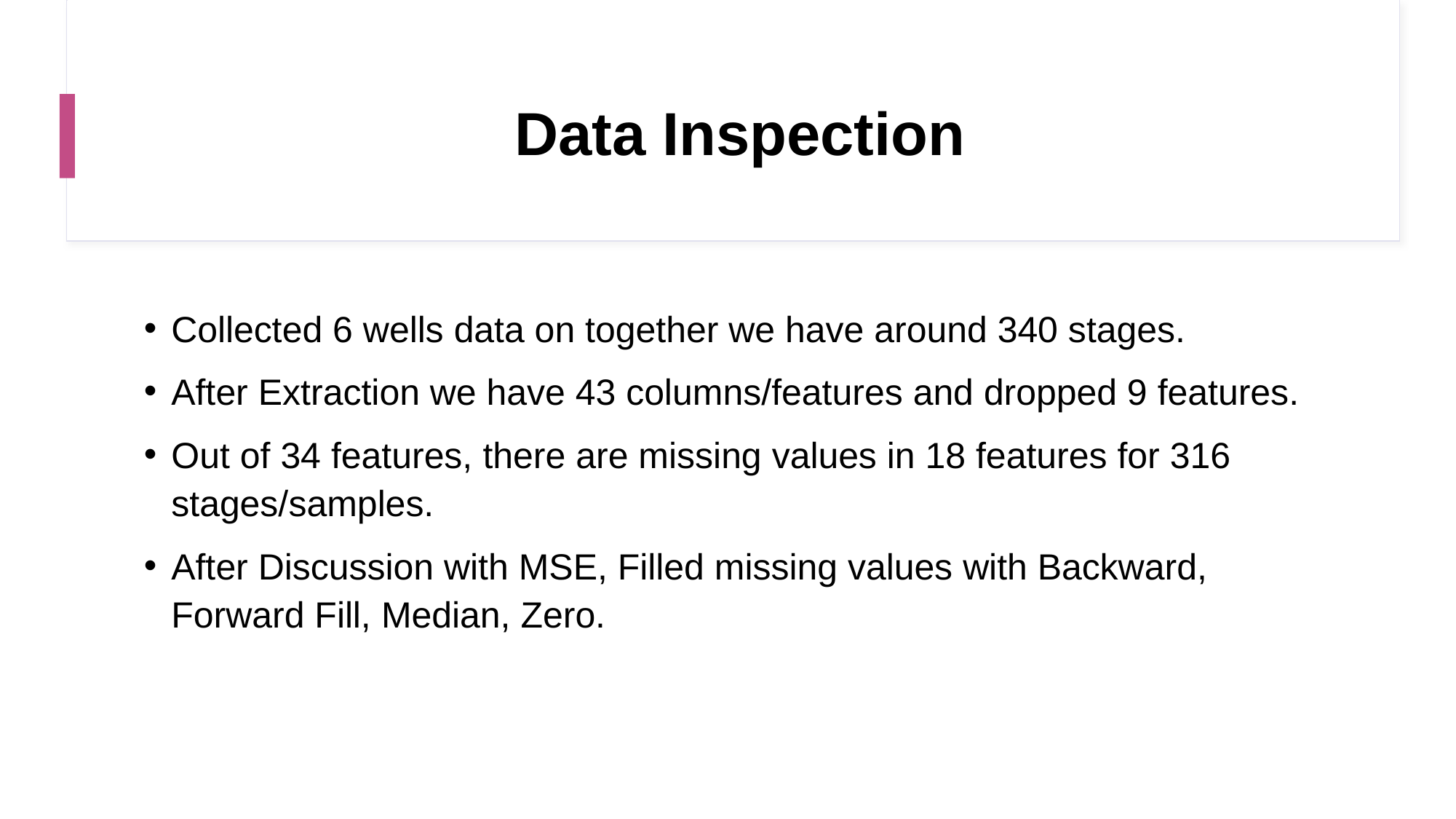

# Data Inspection
Collected 6 wells data on together we have around 340 stages.
After Extraction we have 43 columns/features and dropped 9 features.
Out of 34 features, there are missing values in 18 features for 316 stages/samples.
After Discussion with MSE, Filled missing values with Backward, Forward Fill, Median, Zero.